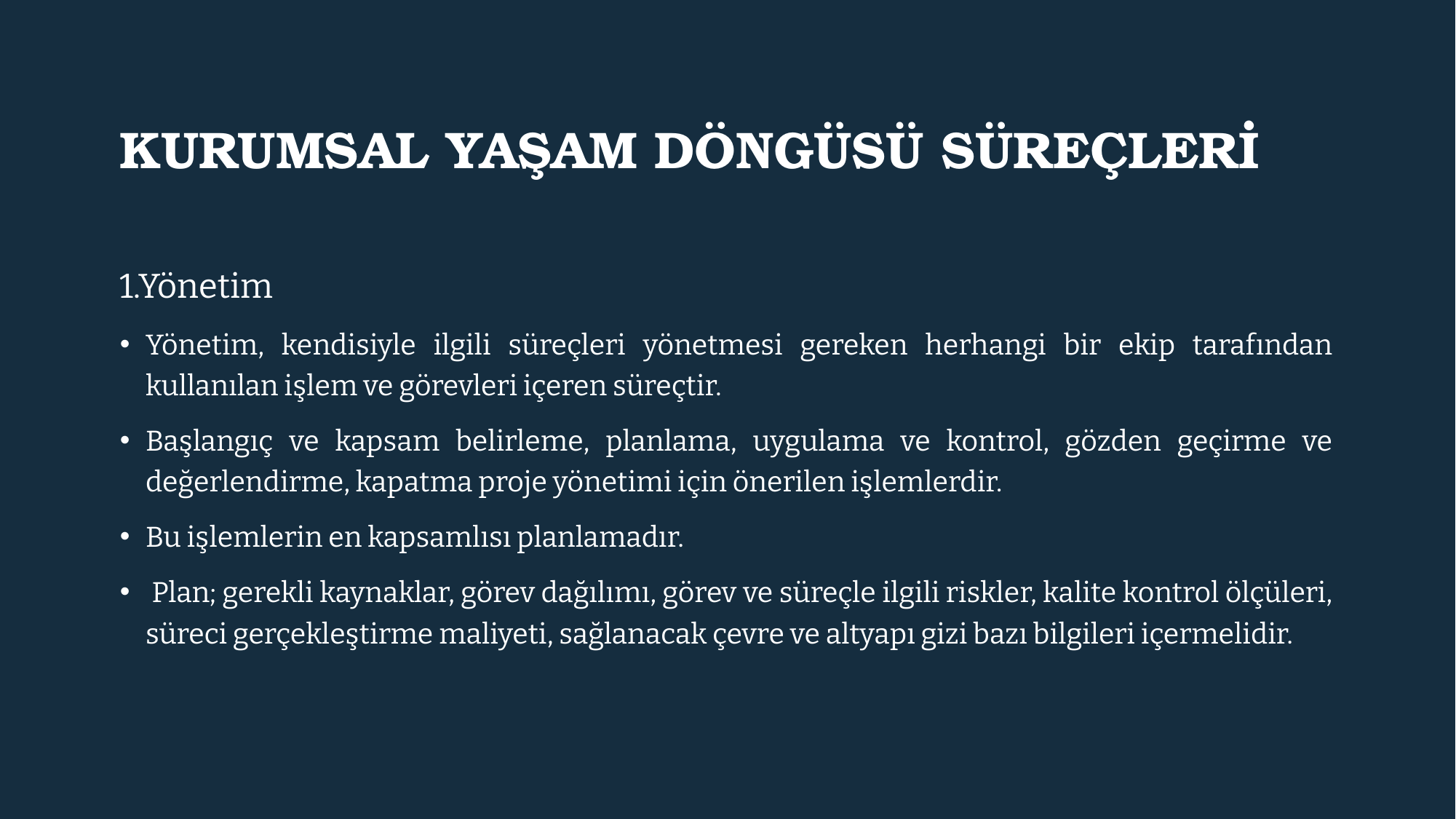

# Kurumsal yaşam döngüsü süreçlerİ
1.Yönetim
Yönetim, kendisiyle ilgili süreçleri yönetmesi gereken herhangi bir ekip tarafından kullanılan işlem ve görevleri içeren süreçtir.
Başlangıç ve kapsam belirleme, planlama, uygulama ve kontrol, gözden geçirme ve değerlendirme, kapatma proje yönetimi için önerilen işlemlerdir.
Bu işlemlerin en kapsamlısı planlamadır.
 Plan; gerekli kaynaklar, görev dağılımı, görev ve süreçle ilgili riskler, kalite kontrol ölçüleri, süreci gerçekleştirme maliyeti, sağlanacak çevre ve altyapı gizi bazı bilgileri içermelidir.